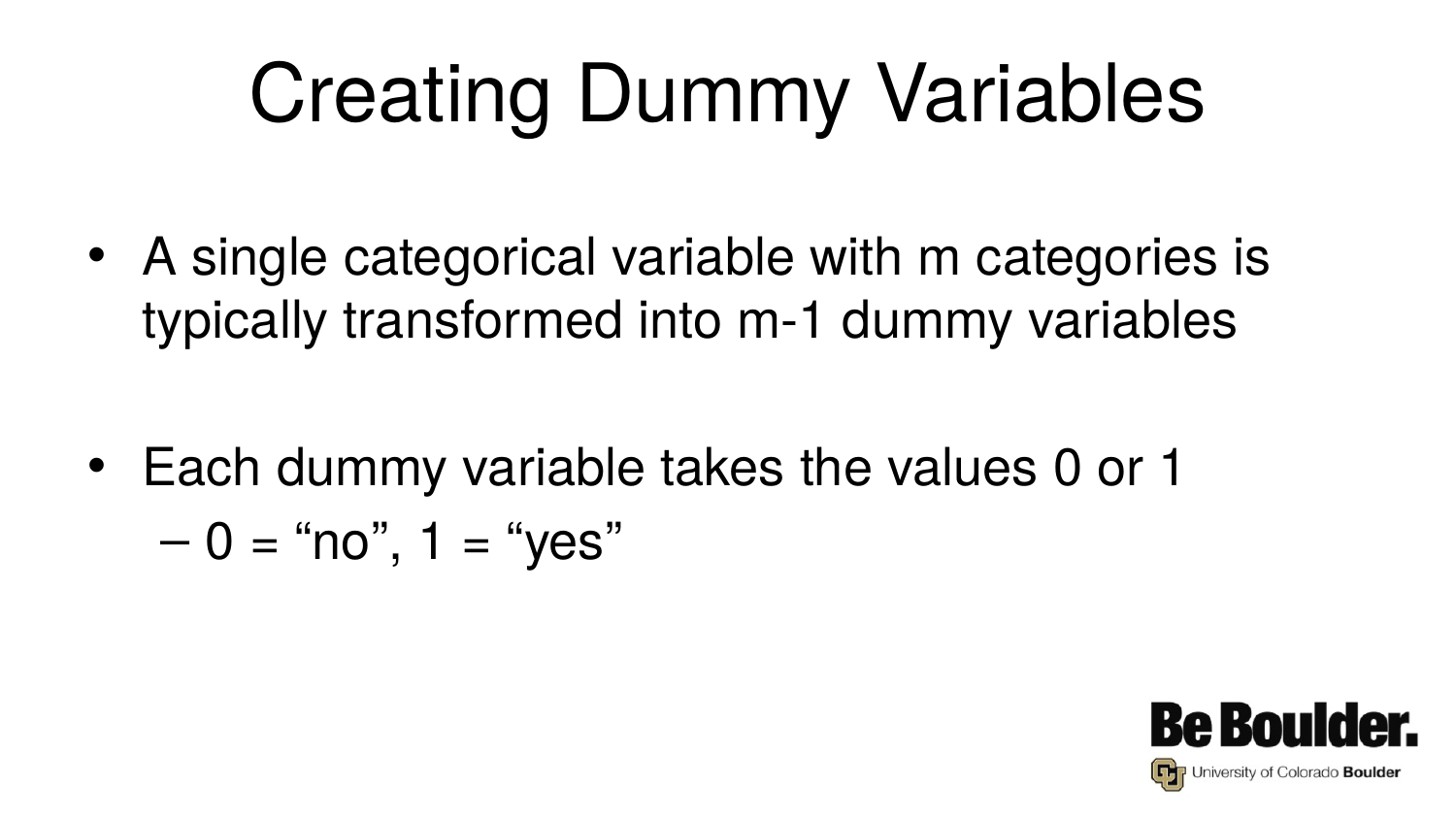

# Creating Dummy Variables
A single categorical variable with m categories is typically transformed into m-1 dummy variables

Each dummy variable takes the values 0 or 1
0 = “no”, 1 = “yes”